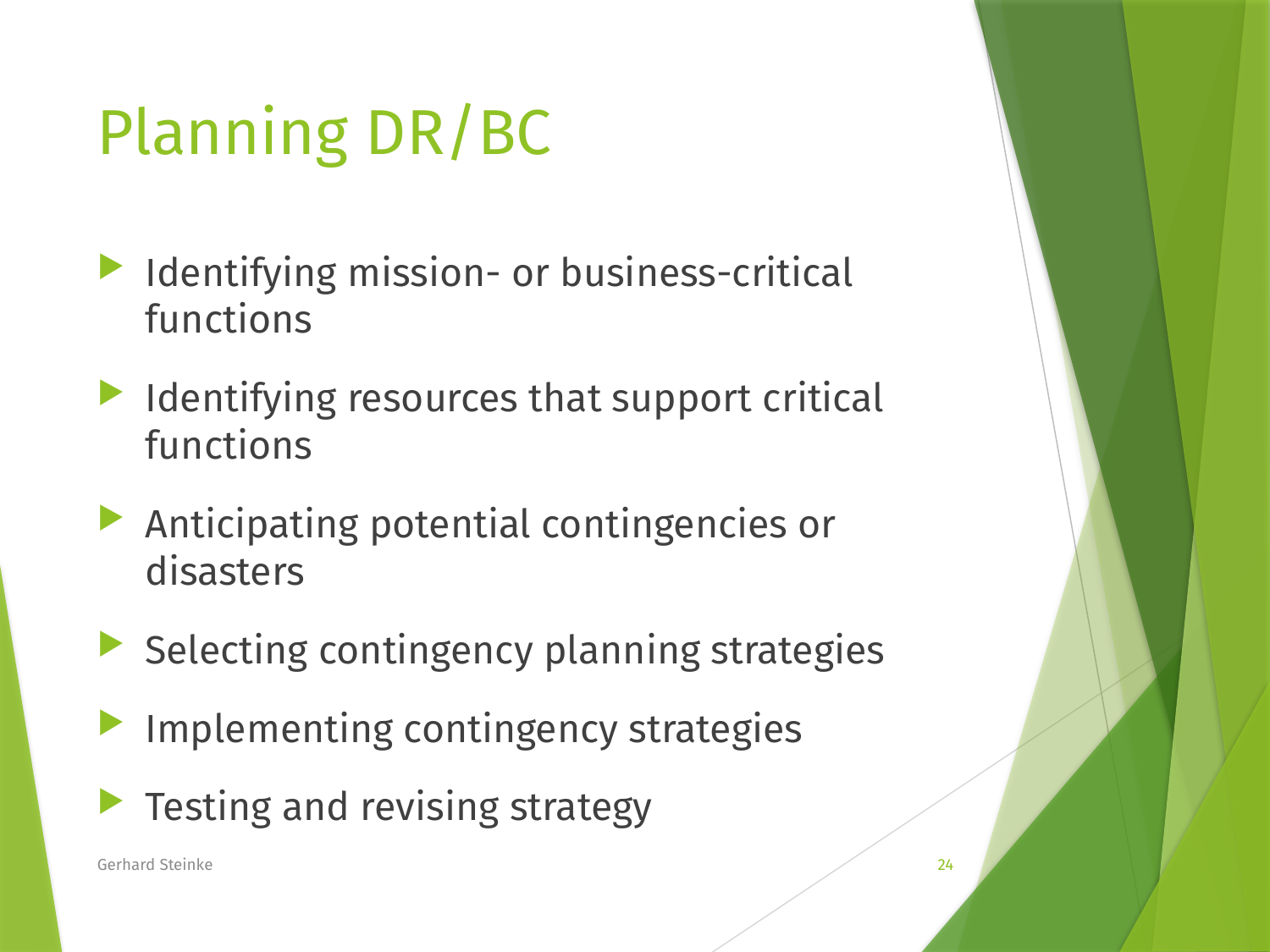

# Planning DR/BC
Identifying mission- or business-critical functions
Identifying resources that support critical functions
Anticipating potential contingencies or disasters
Selecting contingency planning strategies
Implementing contingency strategies
Testing and revising strategy
Gerhard Steinke
24